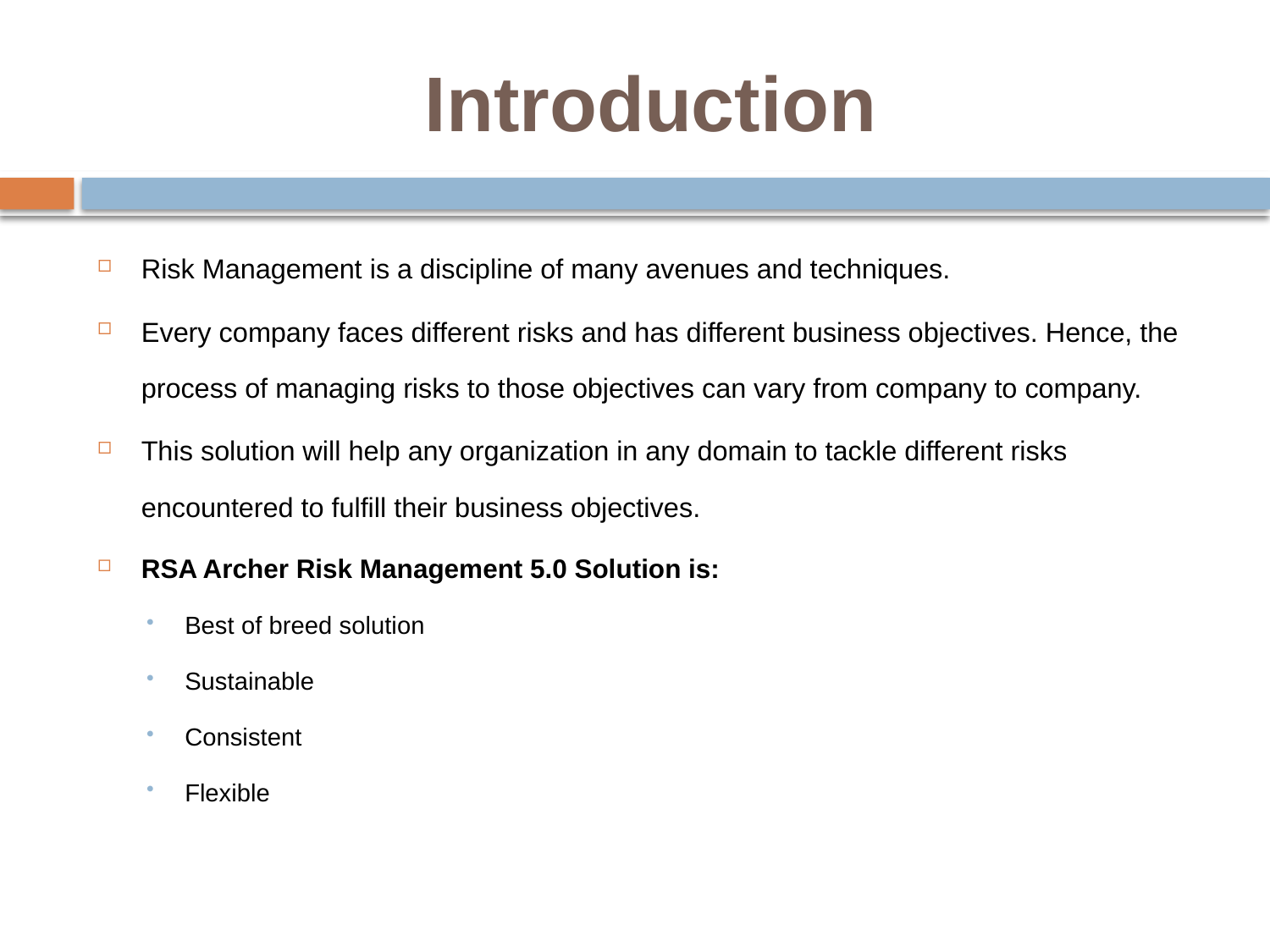

# Introduction
Risk Management is a discipline of many avenues and techniques.
Every company faces different risks and has different business objectives. Hence, the process of managing risks to those objectives can vary from company to company.
This solution will help any organization in any domain to tackle different risks encountered to fulfill their business objectives.
RSA Archer Risk Management 5.0 Solution is:
Best of breed solution
Sustainable
Consistent
Flexible